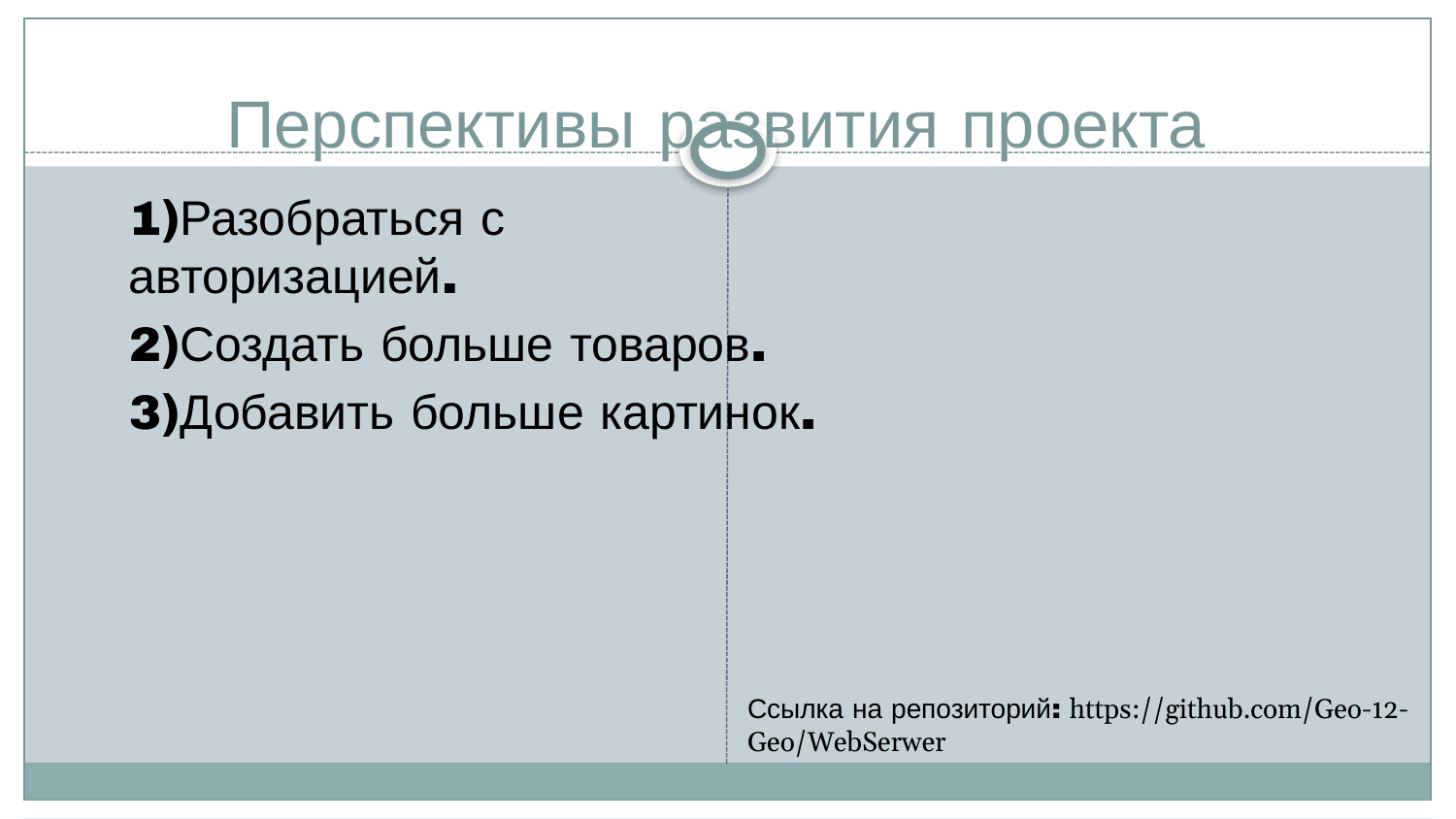

# Перспективы развития проекта
1)Разобраться с авторизацией.
2)Создать больше товаров.
3)Добавить больше картинок.

Ссылка на репозиторий: https://github.com/Geo-12-Geo/WebSerwer